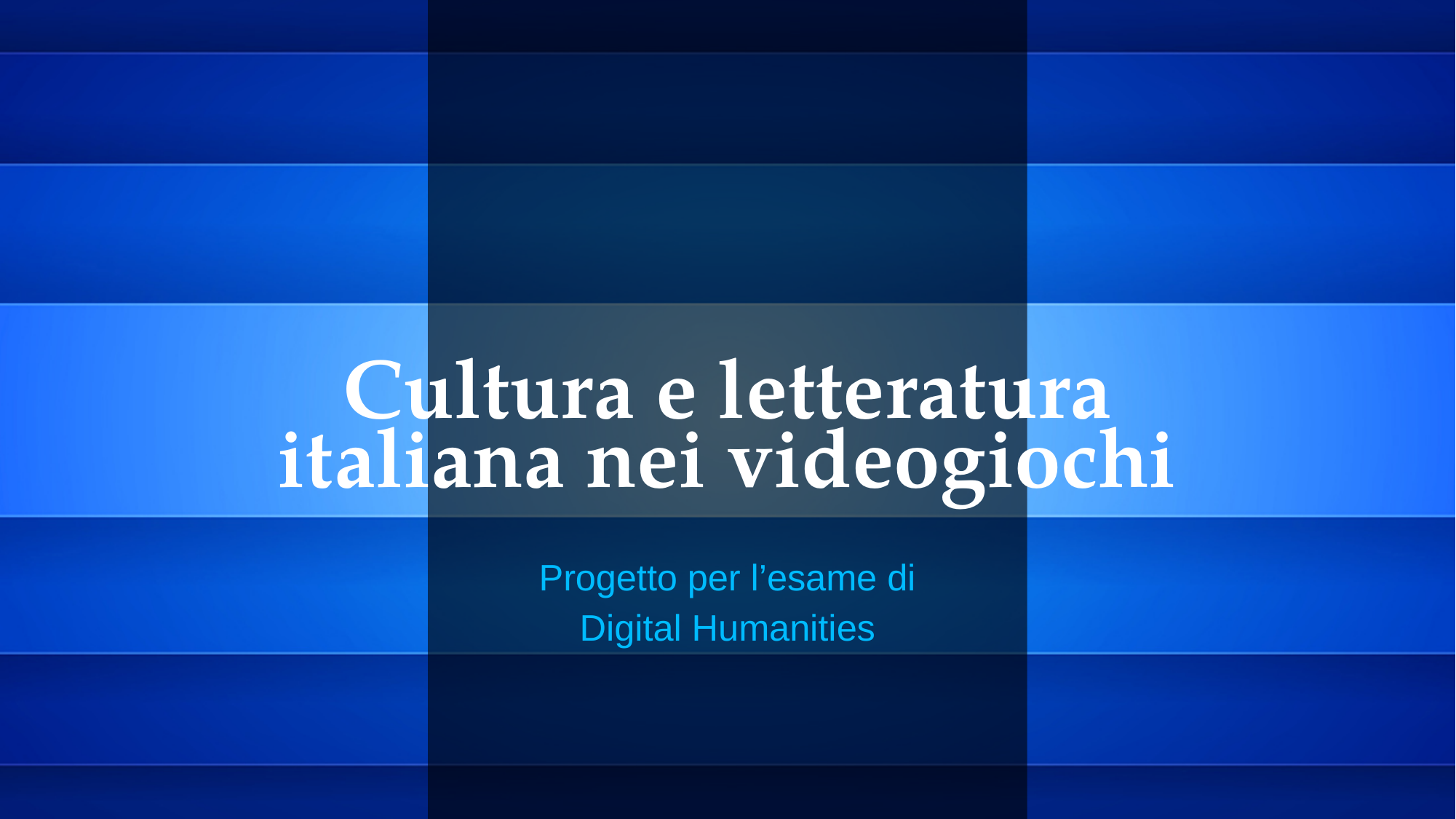

# Cultura e letteratura italiana nei videogiochi
Progetto per l’esame di
Digital Humanities